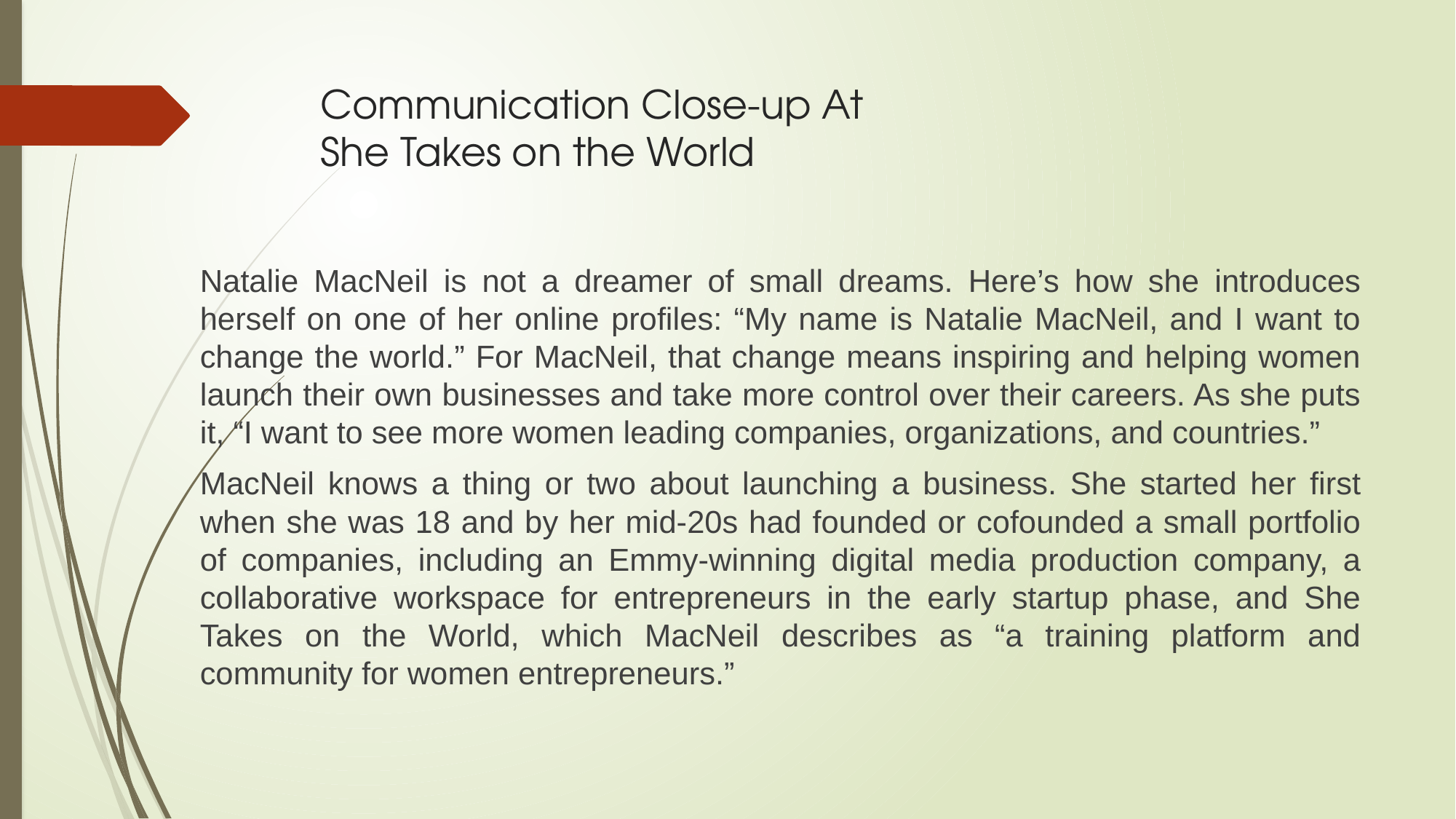

# Communication Close-up At She Takes on the World
Natalie MacNeil is not a dreamer of small dreams. Here’s how she introduces herself on one of her online profiles: “My name is Natalie MacNeil, and I want to change the world.” For MacNeil, that change means inspiring and helping women launch their own businesses and take more control over their careers. As she puts it, “I want to see more women leading companies, organizations, and countries.”
MacNeil knows a thing or two about launching a business. She started her first when she was 18 and by her mid-20s had founded or cofounded a small portfolio of companies, including an Emmy-winning digital media production company, a collaborative workspace for entrepreneurs in the early startup phase, and She Takes on the World, which MacNeil describes as “a training platform and community for women entrepreneurs.”